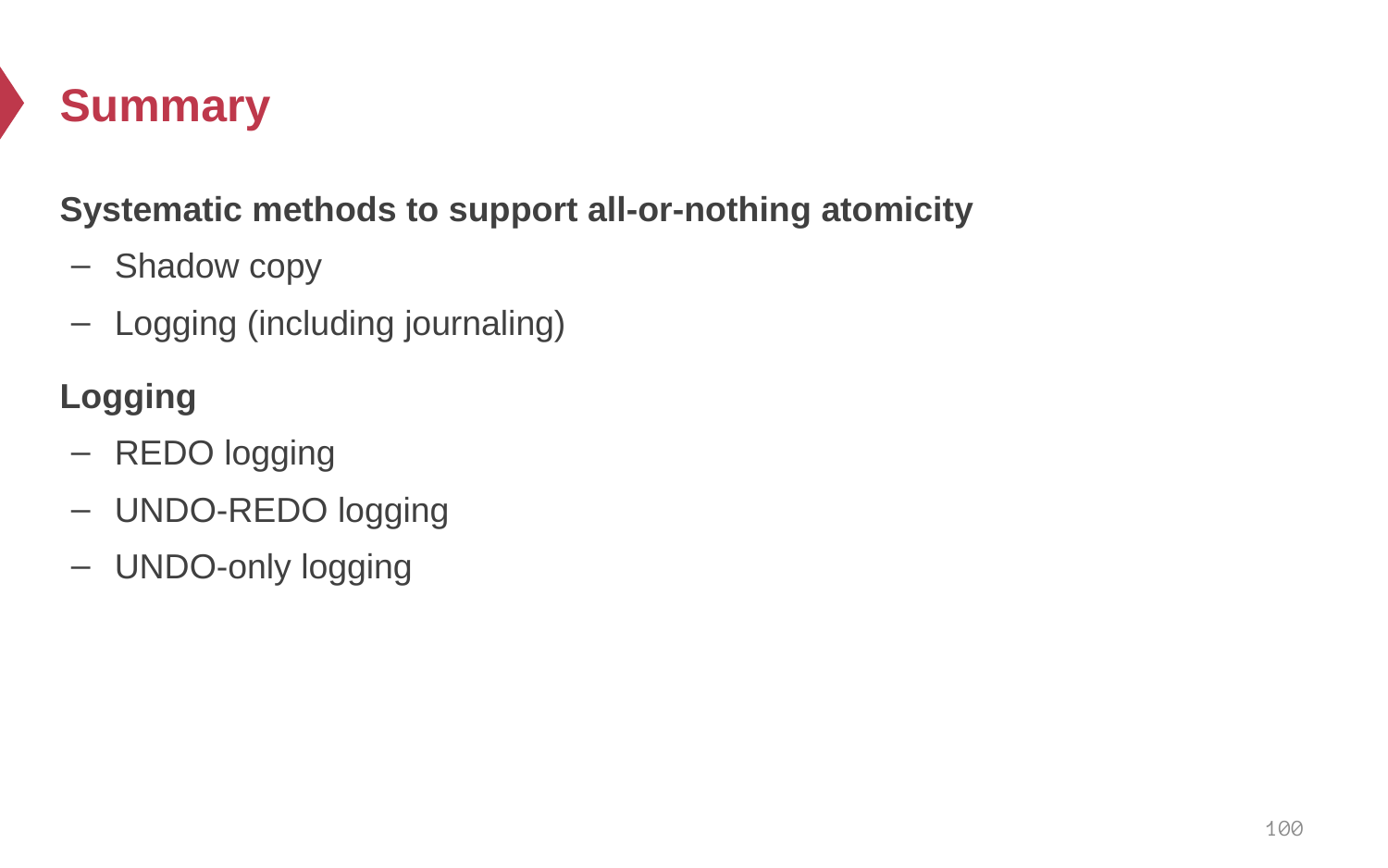

# Summary
Systematic methods to support all-or-nothing atomicity
Shadow copy
Logging (including journaling)
Logging
REDO logging
UNDO-REDO logging
UNDO-only logging
100